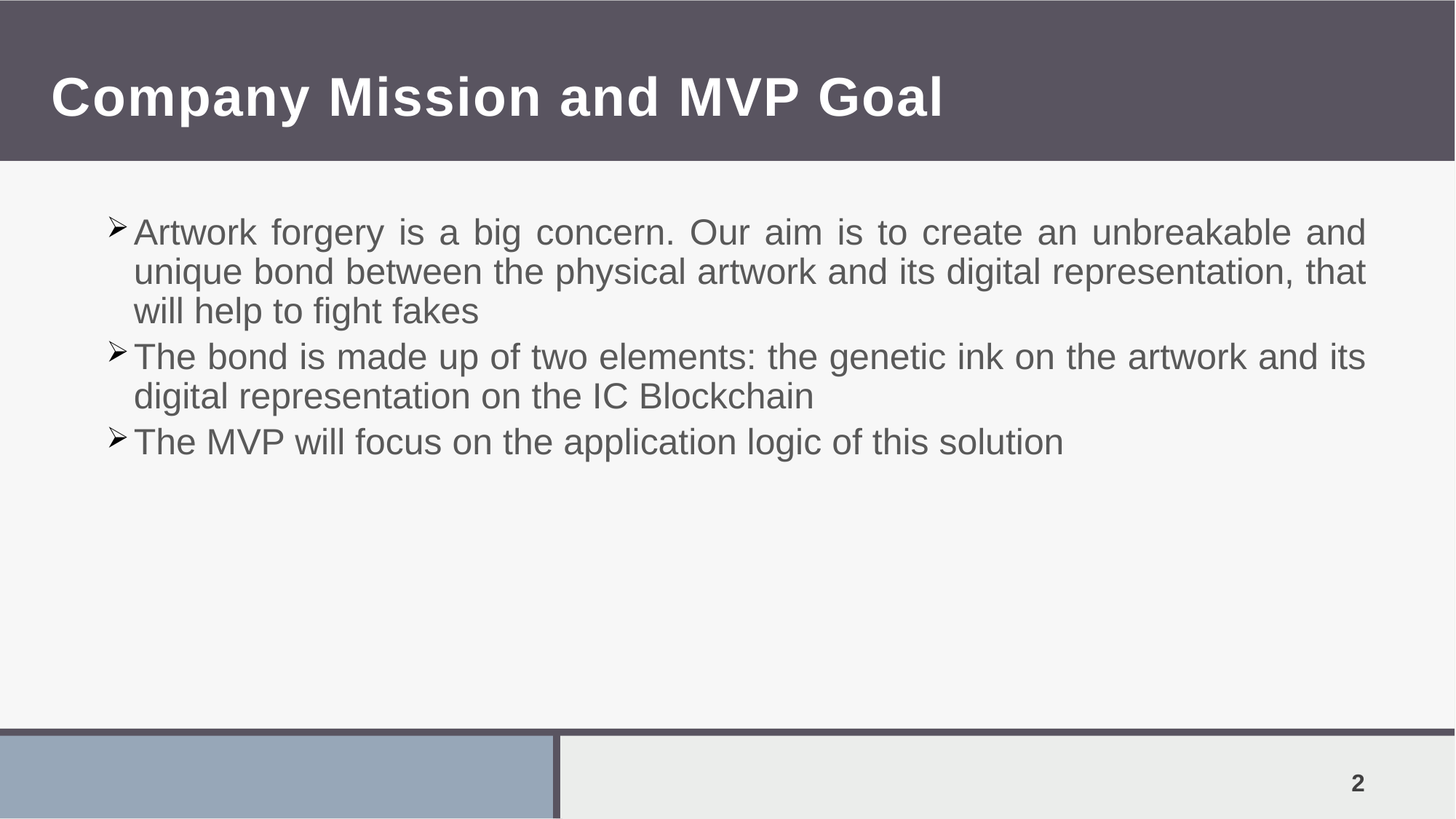

# Company Mission and MVP Goal

Artwork forgery is a big concern. Our aim is to create an unbreakable and unique bond between the physical artwork and its digital representation, that will help to fight fakes
The bond is made up of two elements: the genetic ink on the artwork and its digital representation on the IC Blockchain
The MVP will focus on the application logic of this solution

2